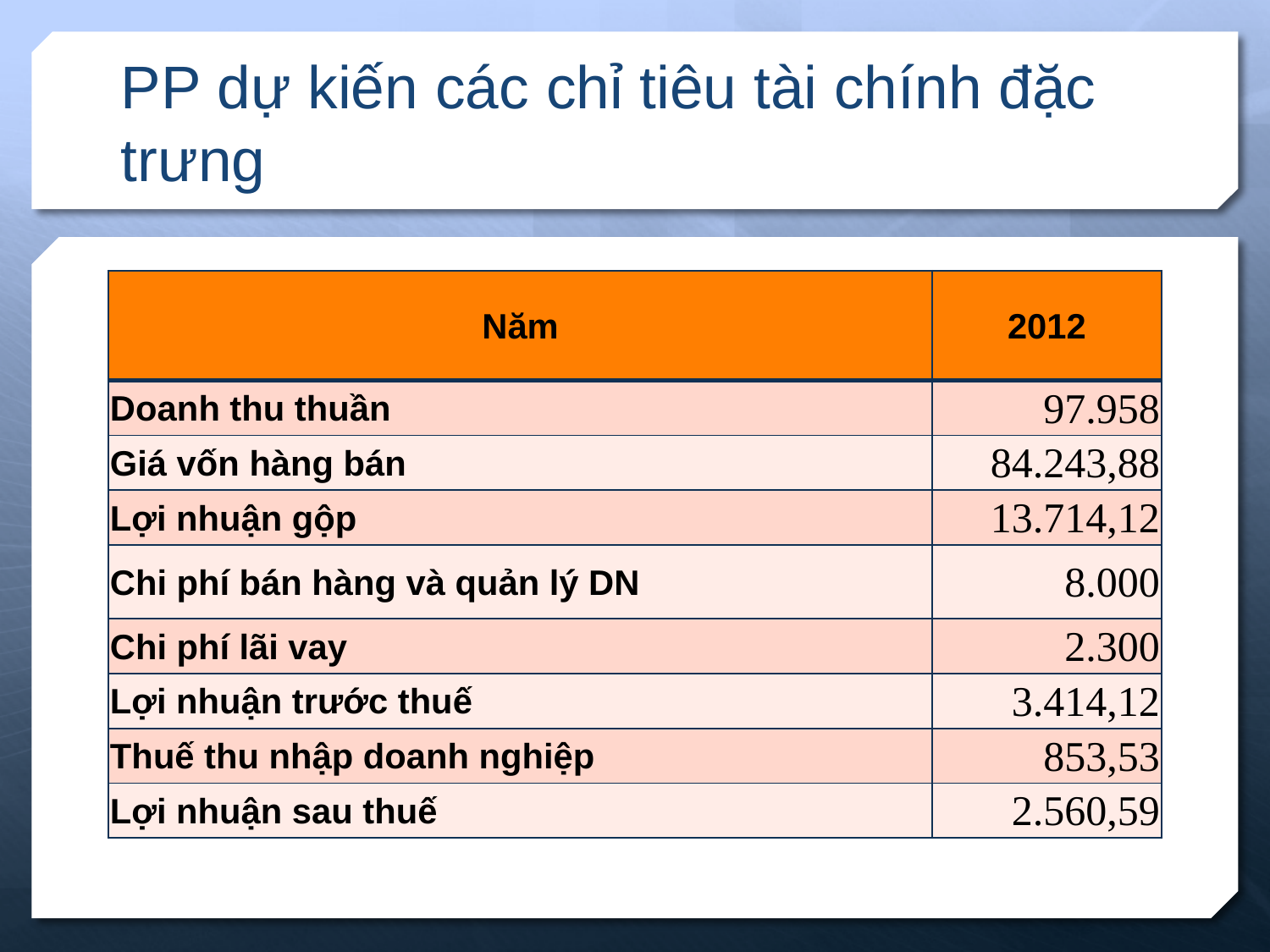

# PP dự kiến các chỉ tiêu tài chính đặc trưng
| Năm | 2012 |
| --- | --- |
| Doanh thu thuần | 97.958 |
| Giá vốn hàng bán | 84.243,88 |
| Lợi nhuận gộp | 13.714,12 |
| Chi phí bán hàng và quản lý DN | 8.000 |
| Chi phí lãi vay | 2.300 |
| Lợi nhuận trước thuế | 3.414,12 |
| Thuế thu nhập doanh nghiệp | 853,53 |
| Lợi nhuận sau thuế | 2.560,59 |